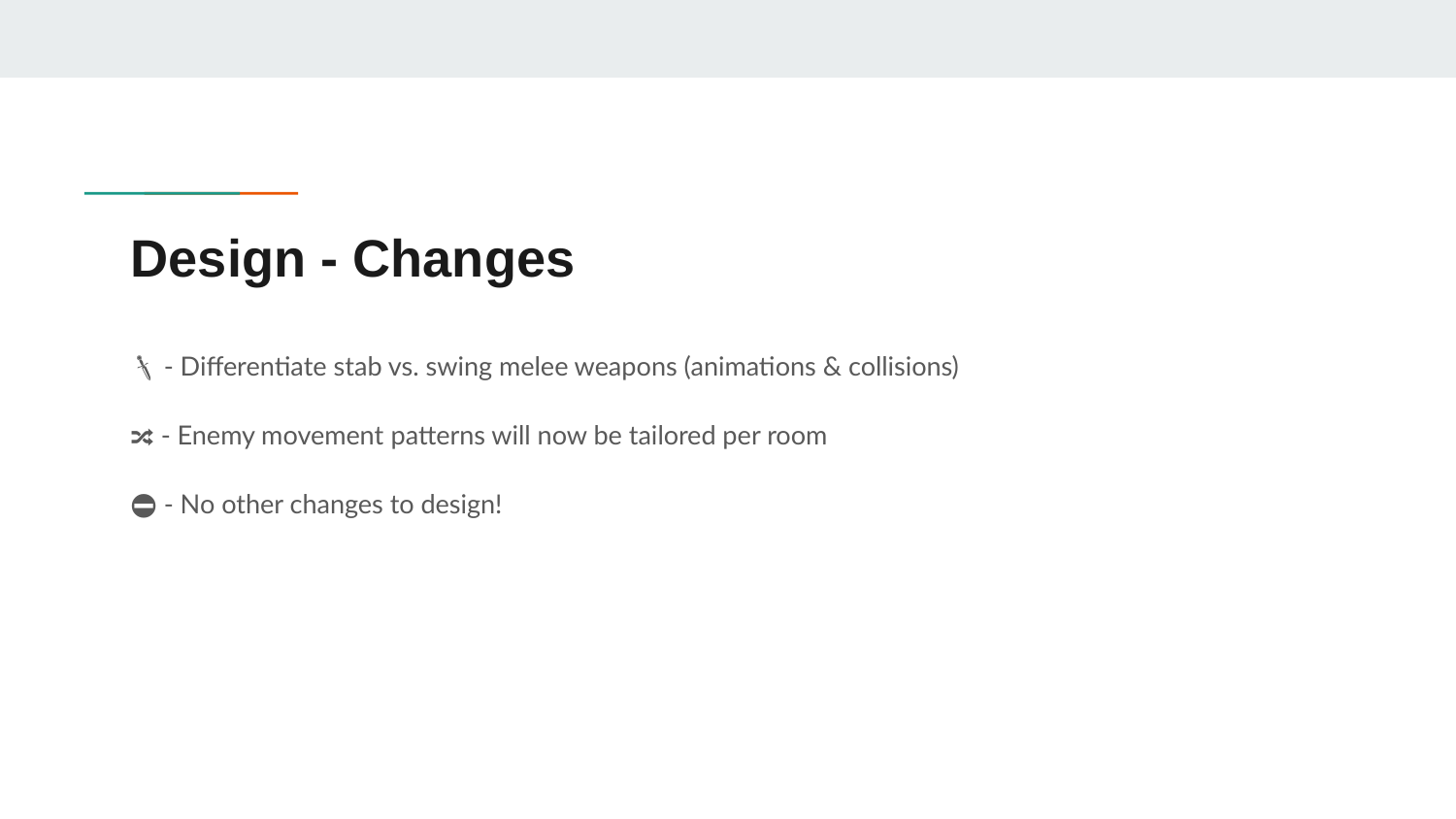

# Design - Changes

🗡️ - Differentiate stab vs. swing melee weapons (animations & collisions)
🔀 - Enemy movement patterns will now be tailored per room
⛔ - No other changes to design!